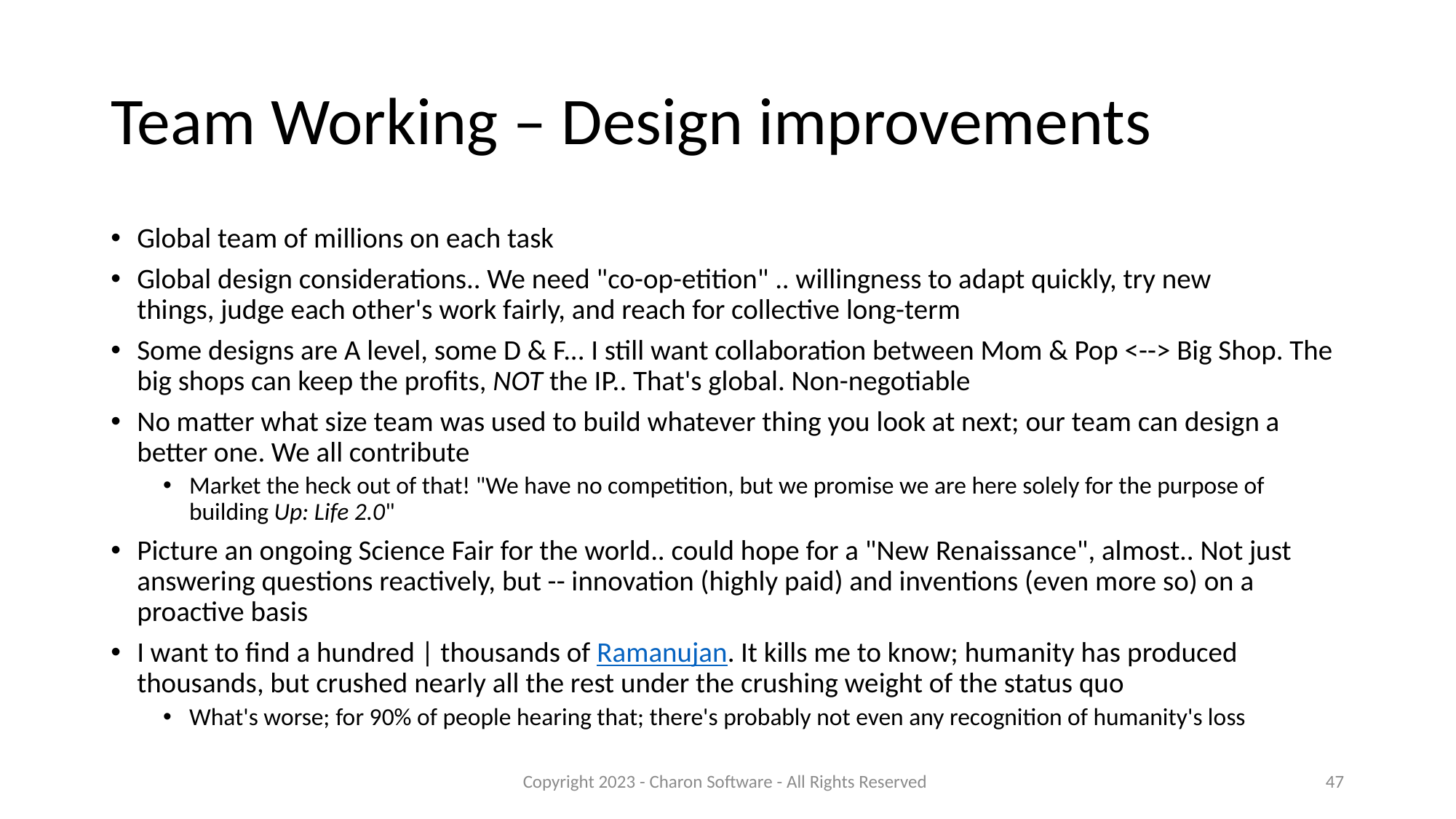

# Team Working – Design improvements
Global team of millions on each task
Global design considerations.. We need "co-op-etition" .. willingness to adapt quickly, try new things, judge each other's work fairly, and reach for collective long-term
Some designs are A level, some D & F... I still want collaboration between Mom & Pop <--> Big Shop. The big shops can keep the profits, NOT the IP.. That's global. Non-negotiable
No matter what size team was used to build whatever thing you look at next; our team can design a better one. We all contribute
Market the heck out of that! "We have no competition, but we promise we are here solely for the purpose of building Up: Life 2.0"
Picture an ongoing Science Fair for the world.. could hope for a "New Renaissance", almost.. Not just answering questions reactively, but -- innovation (highly paid) and inventions (even more so) on a proactive basis
I want to find a hundred | thousands of Ramanujan. It kills me to know; humanity has produced thousands, but crushed nearly all the rest under the crushing weight of the status quo
What's worse; for 90% of people hearing that; there's probably not even any recognition of humanity's loss
Copyright 2023 - Charon Software - All Rights Reserved
47